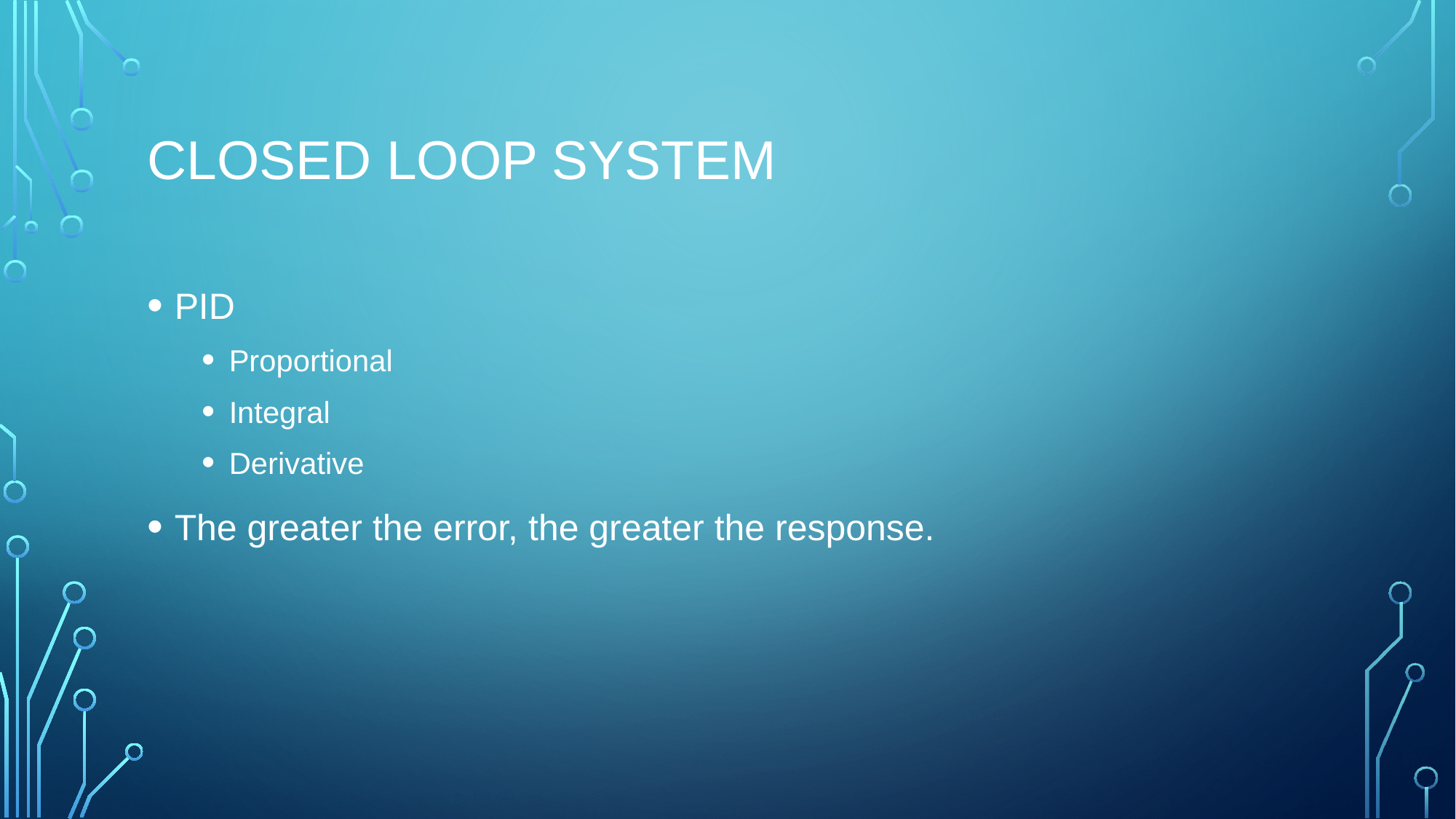

# CloseD Loop System
PID
Proportional
Integral
Derivative
The greater the error, the greater the response.